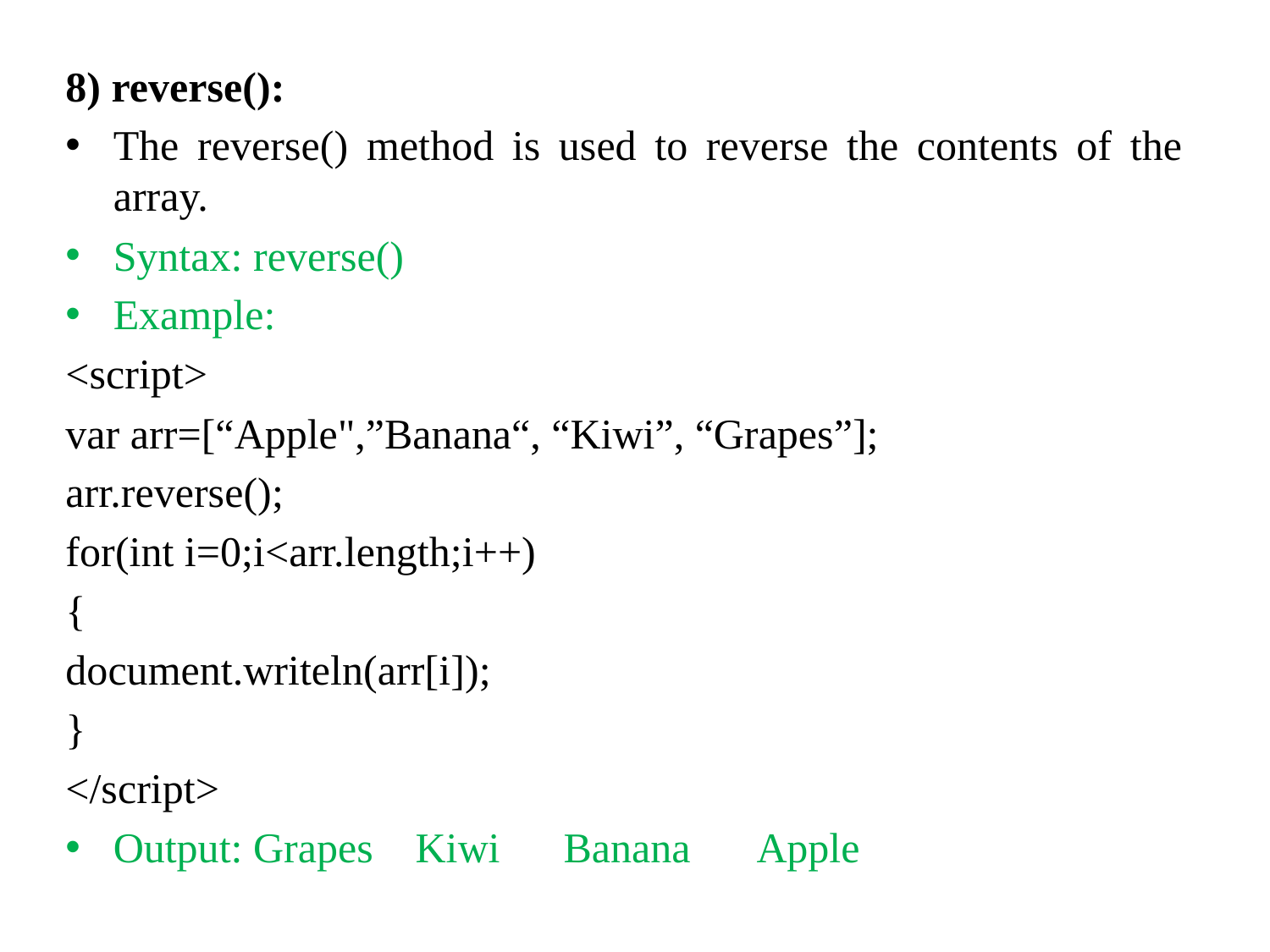

8) reverse():
The reverse() method is used to reverse the contents of the array.
Syntax: reverse()
Example:
<script>
var arr=[“Apple",”Banana“, “Kiwi”, “Grapes”];
arr.reverse();
for(int i=0;i<arr.length;i++)
{
document.writeln(arr[i]);
}
</script>
Output: Grapes    Kiwi      Banana	 Apple